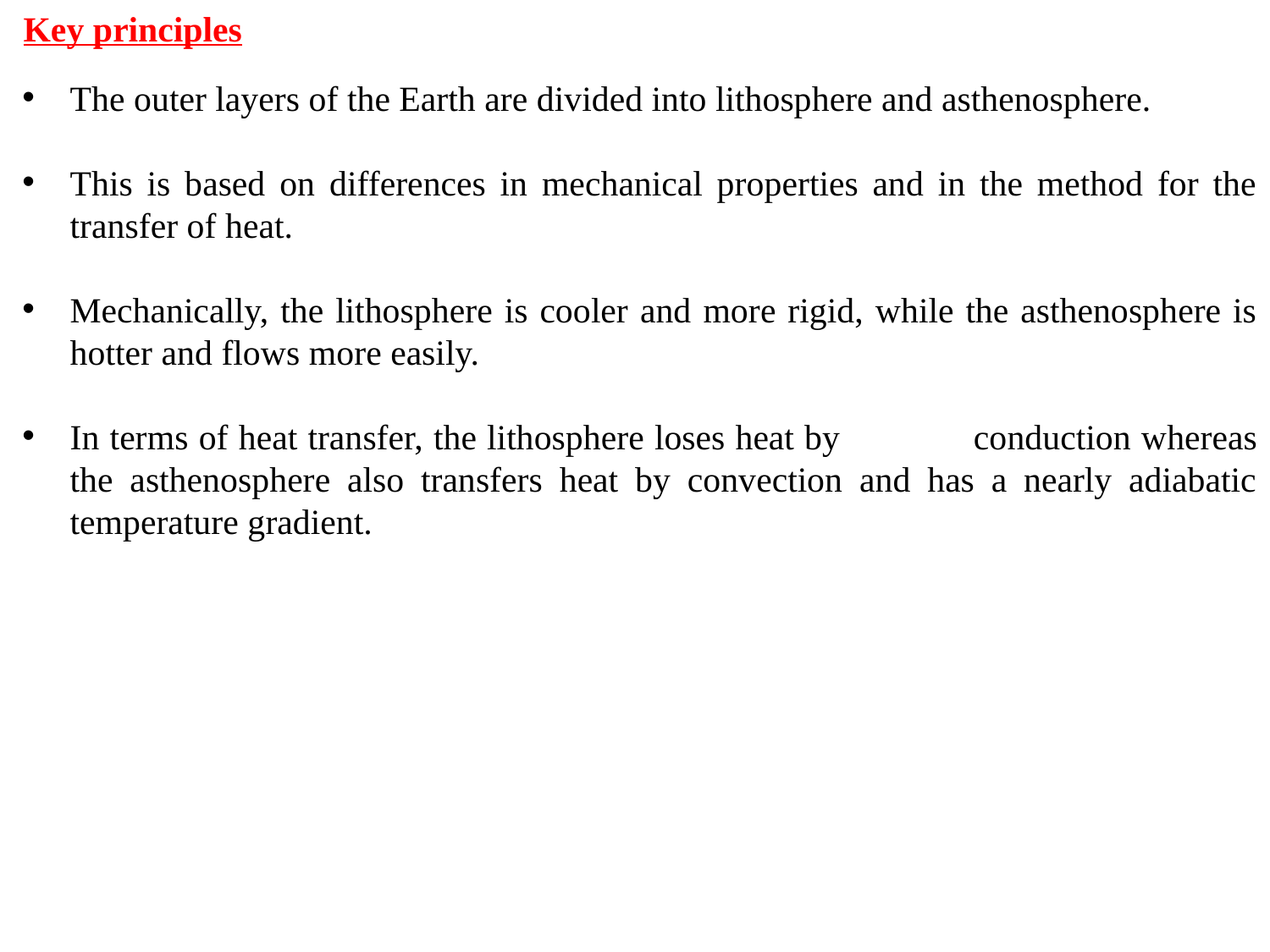

Key principles
The outer layers of the Earth are divided into lithosphere and asthenosphere.

This is based on differences in mechanical properties and in the method for the transfer of heat.

Mechanically, the lithosphere is cooler and more rigid, while the asthenosphere is hotter and flows more easily.

In terms of heat transfer, the lithosphere loses heat by 	conduction whereas the asthenosphere also transfers heat by convection and has a nearly adiabatic temperature gradient.